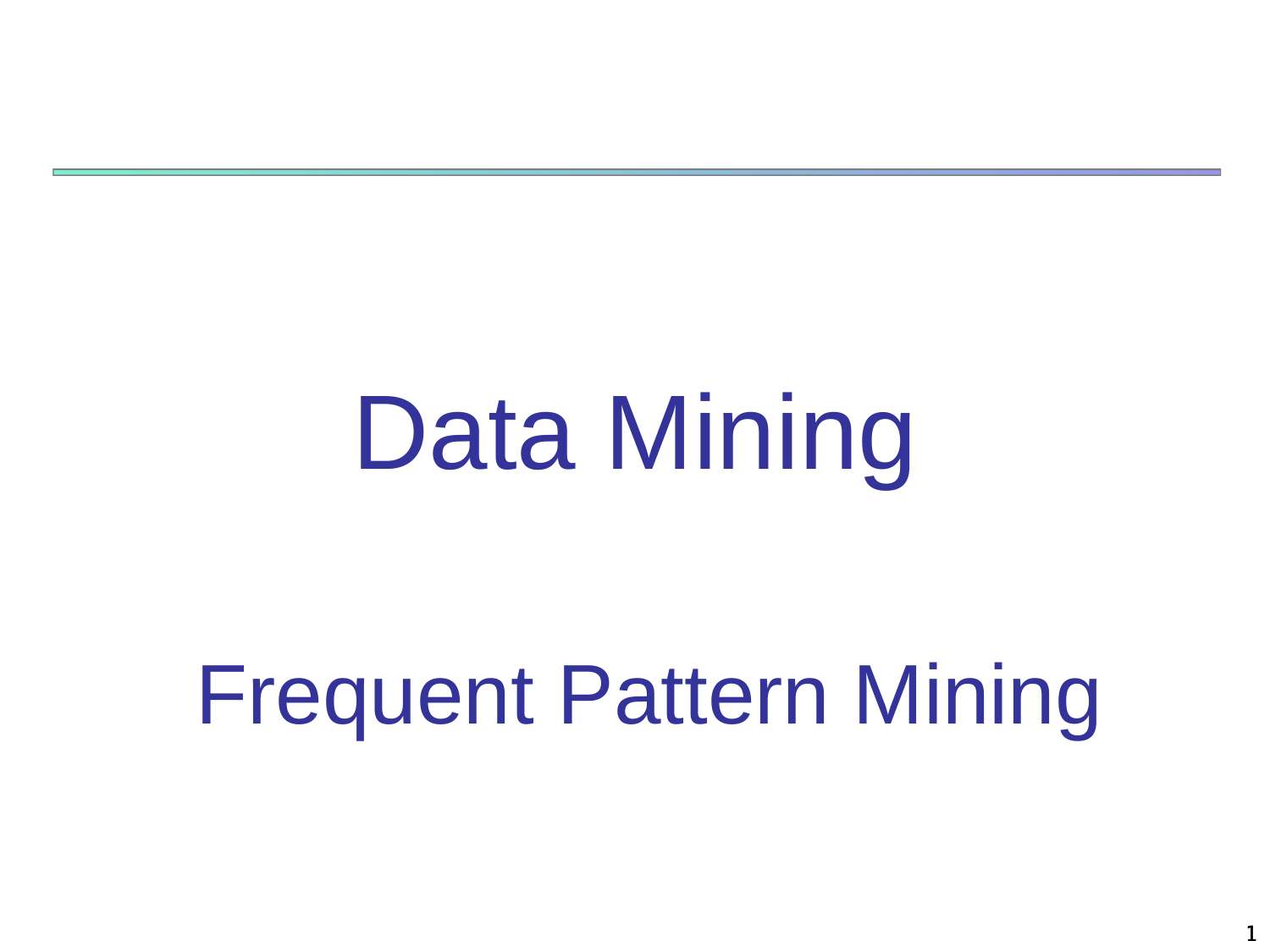

Data Mining
 Frequent Pattern Mining
1
1